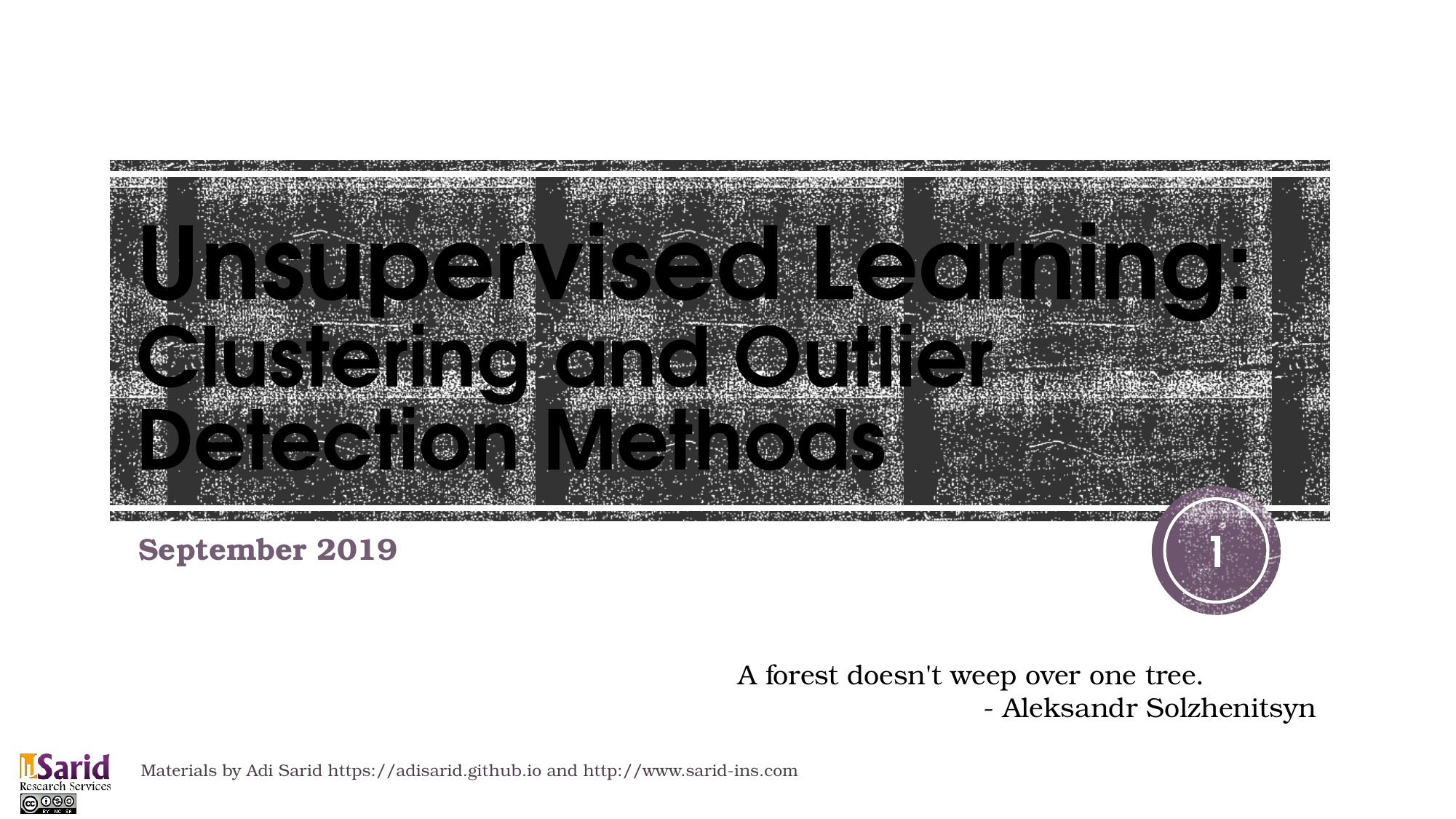

# Unsupervised Learning: Clustering and Outlier Detection Methods
1
September 2019
A forest doesn't weep over one tree.
- Aleksandr Solzhenitsyn
Materials by Adi Sarid https://adisarid.github.io and http://www.sarid-ins.com